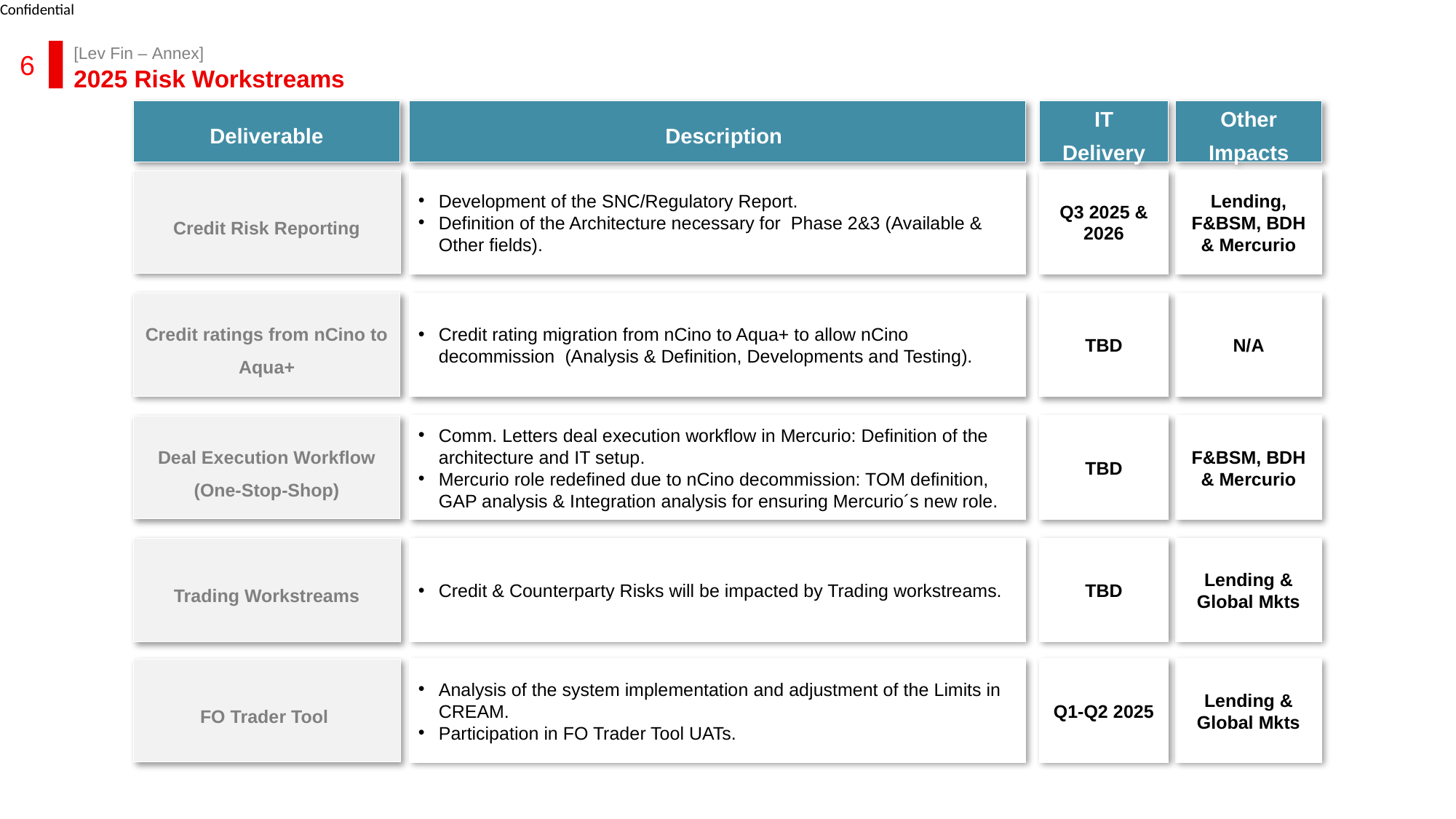

[Lev Fin – Annex]
6
2025 Risk Workstreams
Deliverable
  Description
IT Delivery
Other Impacts
Credit Risk Reporting
Development of the SNC/Regulatory Report.
Definition of the Architecture necessary for  Phase 2&3 (Available & Other fields).
Q3 2025 & 2026
Lending, F&BSM, BDH & Mercurio
Credit ratings from nCino to Aqua+
Credit rating migration from nCino to Aqua+ to allow nCino decommission  (Analysis & Definition, Developments and Testing).
TBD
N/A
Deal Execution Workflow (One-Stop-Shop)
Comm. Letters deal execution workflow in Mercurio: Definition of the architecture and IT setup.
Mercurio role redefined due to nCino decommission: TOM definition, GAP analysis & Integration analysis for ensuring Mercurio´s new role.
TBD
F&BSM, BDH & Mercurio
Trading Workstreams
Credit & Counterparty Risks will be impacted by Trading workstreams.
TBD
Lending & Global Mkts
FO Trader Tool
Analysis of the system implementation and adjustment of the Limits in CREAM.
Participation in FO Trader Tool UATs.
Q1-Q2 2025
Lending & Global Mkts